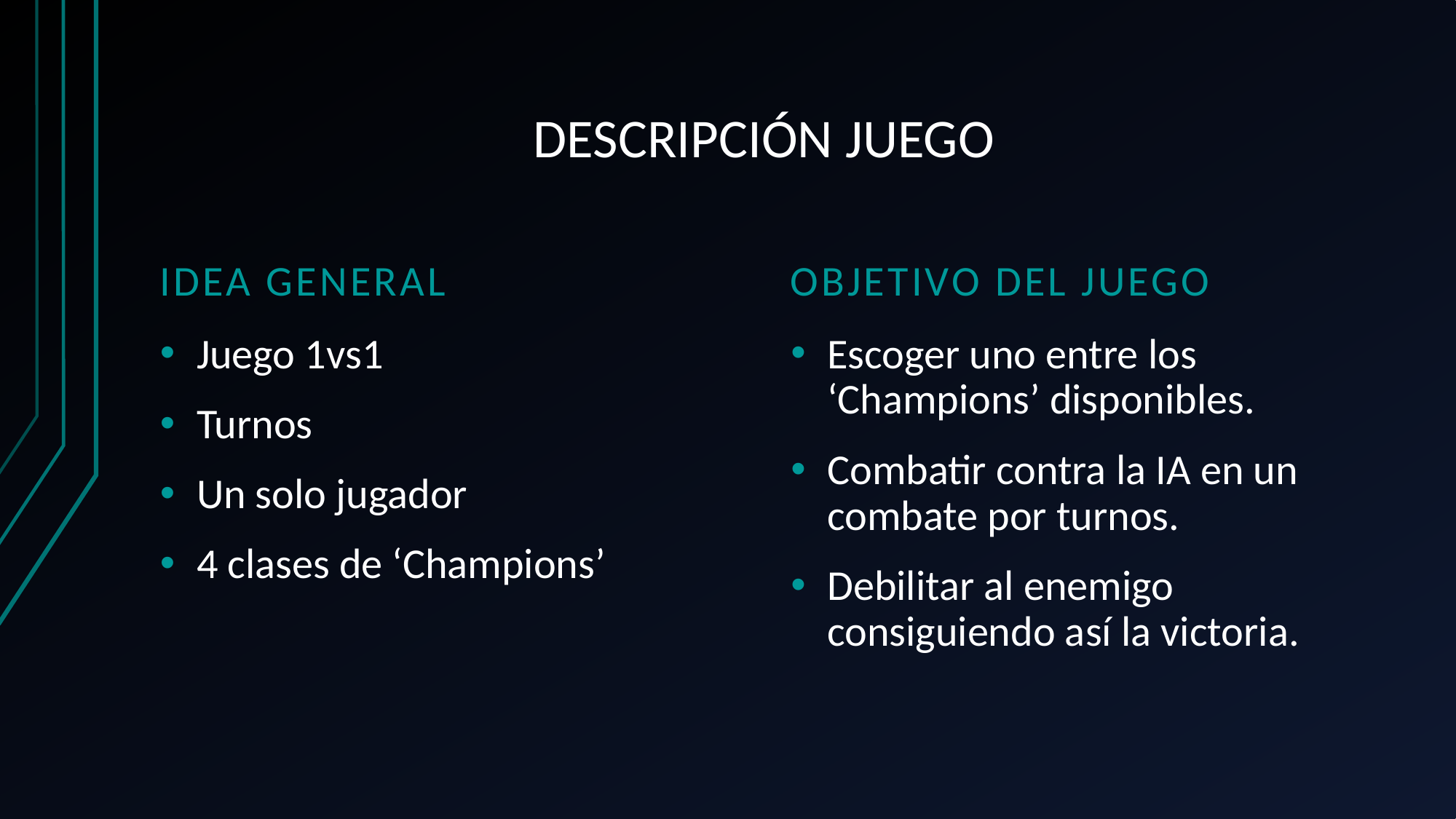

# DESCRIPCIÓN JUEGO
Idea general
Objetivo del juego
Juego 1vs1
Turnos
Un solo jugador
4 clases de ‘Champions’
Escoger uno entre los ‘Champions’ disponibles.
Combatir contra la IA en un combate por turnos.
Debilitar al enemigo consiguiendo así la victoria.